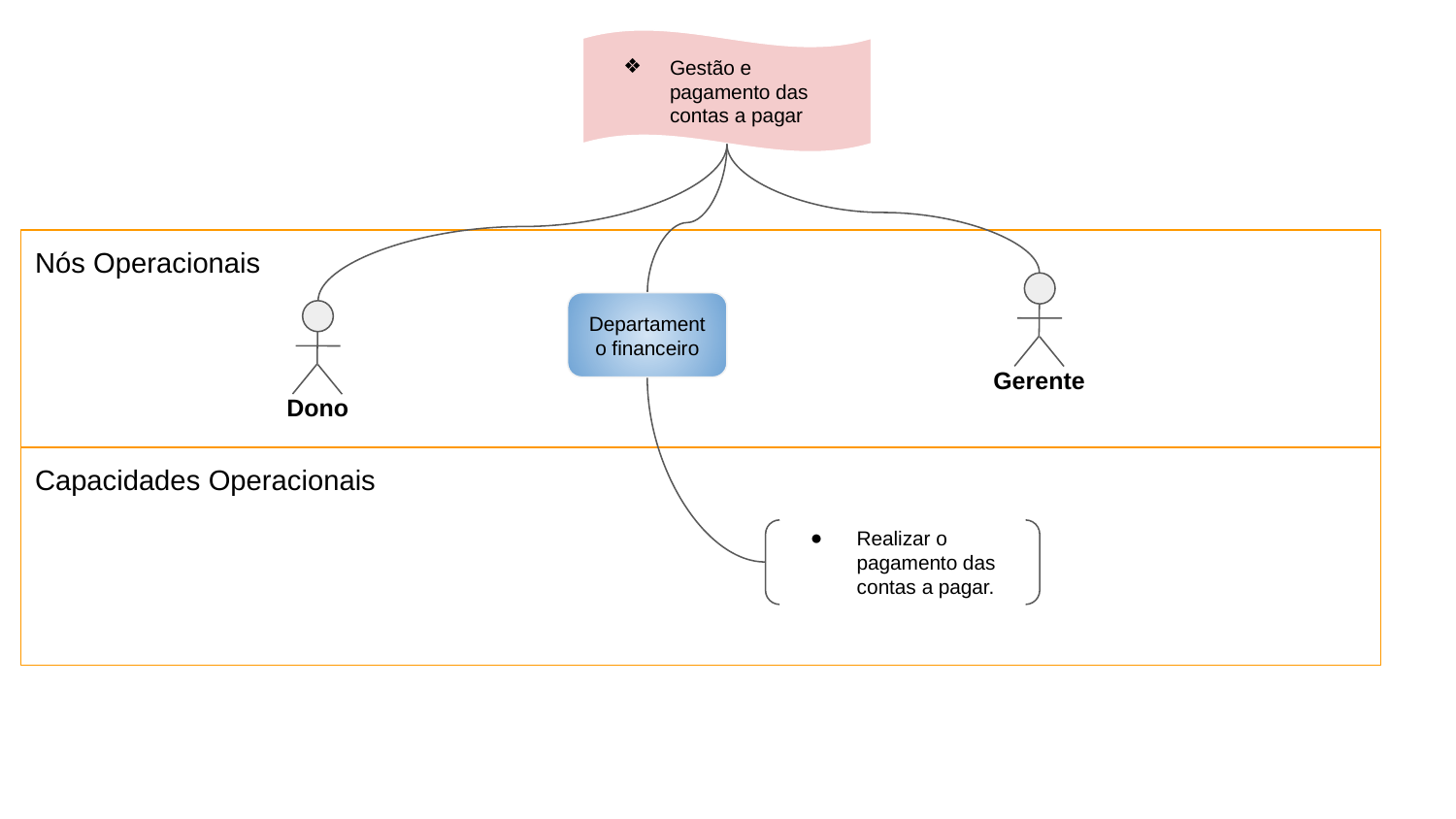

Gestão e pagamento das contas a pagar

Nós Operacionais

Gerente
Departamento financeiro

Dono

Capacidades Operacionais
Realizar o pagamento das contas a pagar.